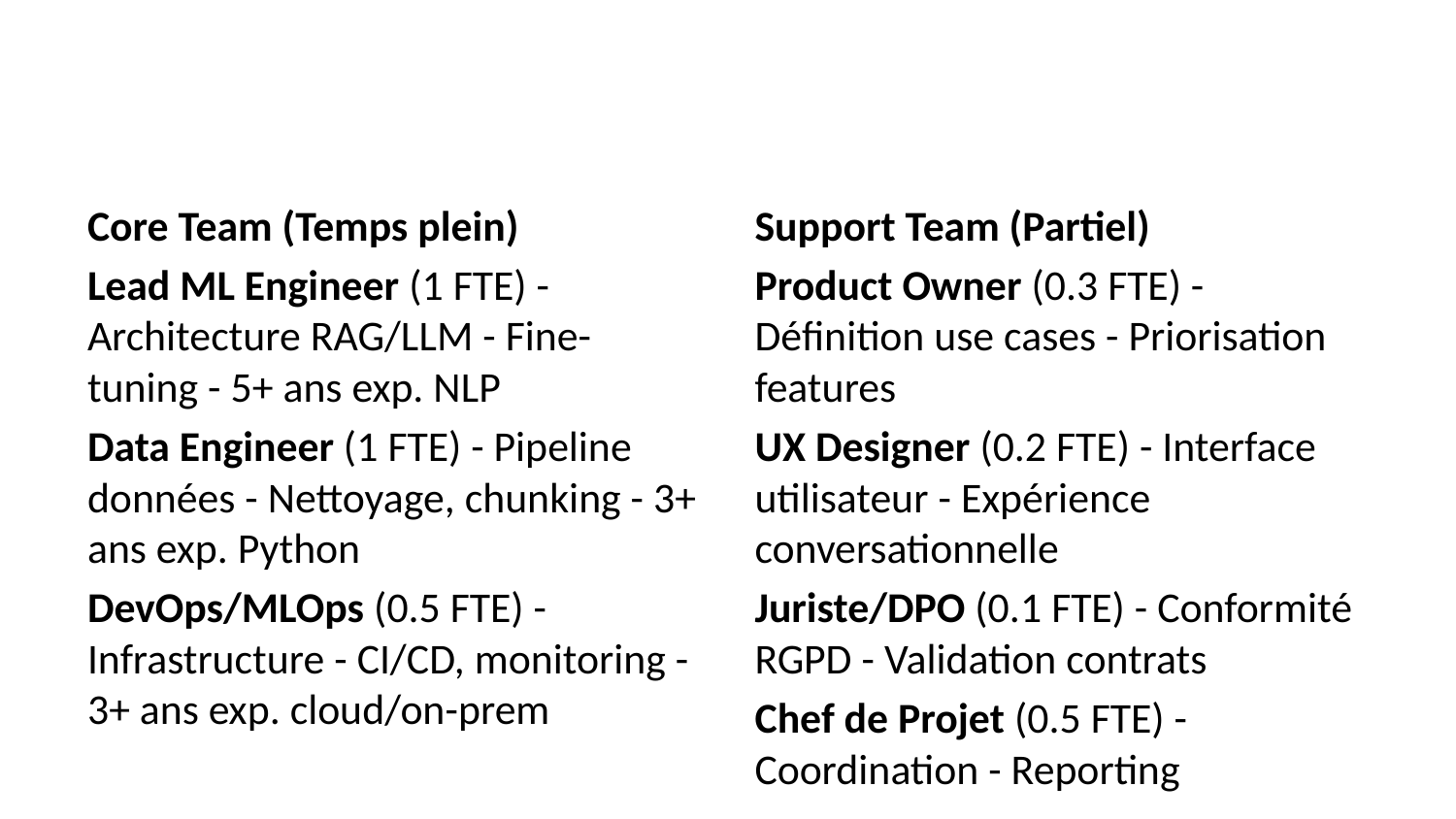

Core Team (Temps plein)
Lead ML Engineer (1 FTE) - Architecture RAG/LLM - Fine-tuning - 5+ ans exp. NLP
Data Engineer (1 FTE) - Pipeline données - Nettoyage, chunking - 3+ ans exp. Python
DevOps/MLOps (0.5 FTE) - Infrastructure - CI/CD, monitoring - 3+ ans exp. cloud/on-prem
Support Team (Partiel)
Product Owner (0.3 FTE) - Définition use cases - Priorisation features
UX Designer (0.2 FTE) - Interface utilisateur - Expérience conversationnelle
Juriste/DPO (0.1 FTE) - Conformité RGPD - Validation contrats
Chef de Projet (0.5 FTE) - Coordination - Reporting